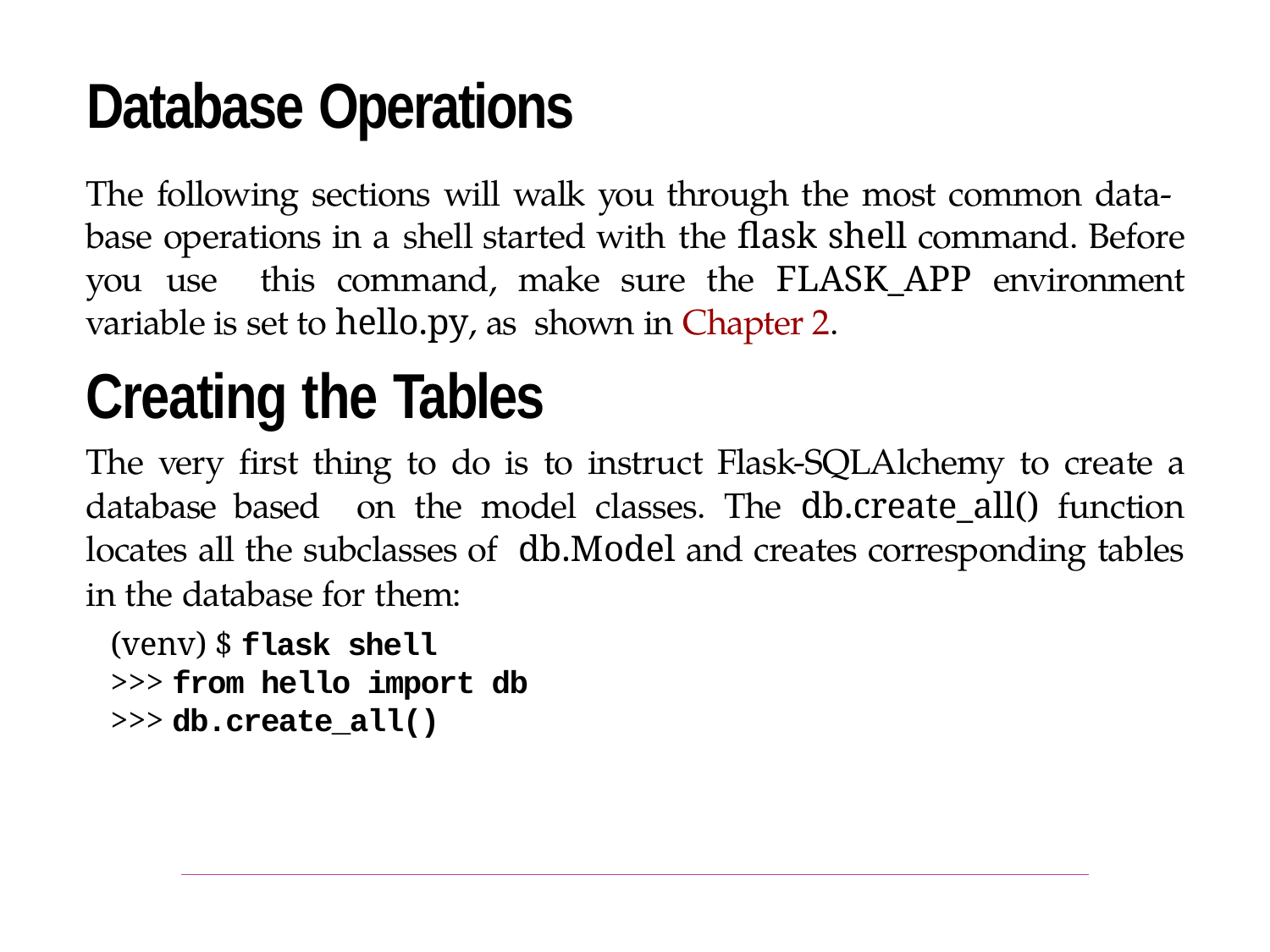

# Database Operations
The following sections will walk you through the most common data‐  base operations in a shell started with the flask shell command. Before you use  this command, make sure the FLASK_APP environment variable is set to hello.py, as  shown in Chapter 2.
Creating the Tables
The very first thing to do is to instruct Flask-SQLAlchemy to create a database based  on the model classes. The db.create_all() function locates all the subclasses of  db.Model and creates corresponding tables in the database for them:
(venv) $ flask shell
>>> from hello import db
>>> db.create_all()